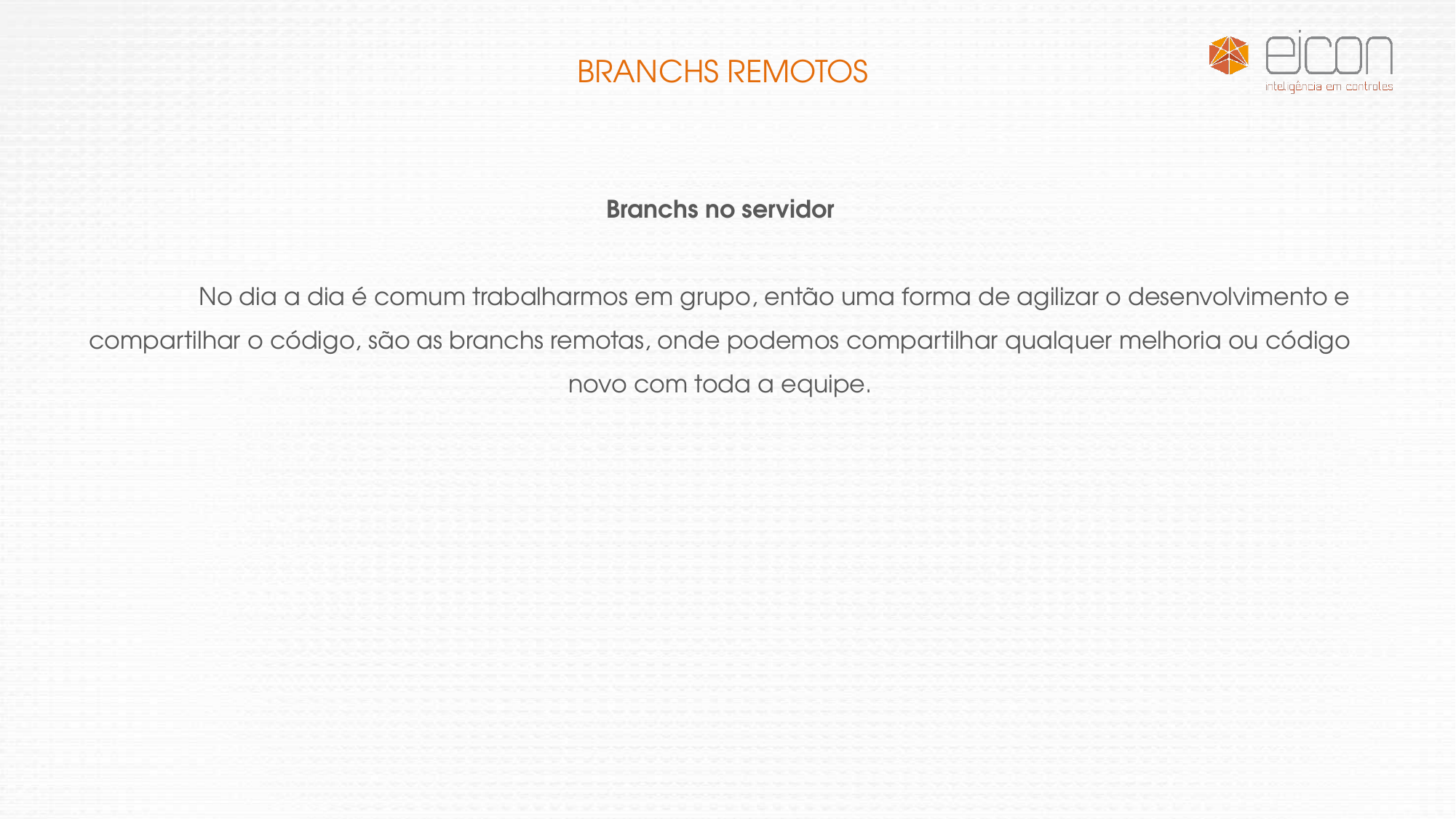

BRANCHS REMOTOS
Branchs no servidor

	No dia a dia é comum trabalharmos em grupo, então uma forma de agilizar o desenvolvimento e compartilhar o código, são as branchs remotas, onde podemos compartilhar qualquer melhoria ou código novo com toda a equipe.